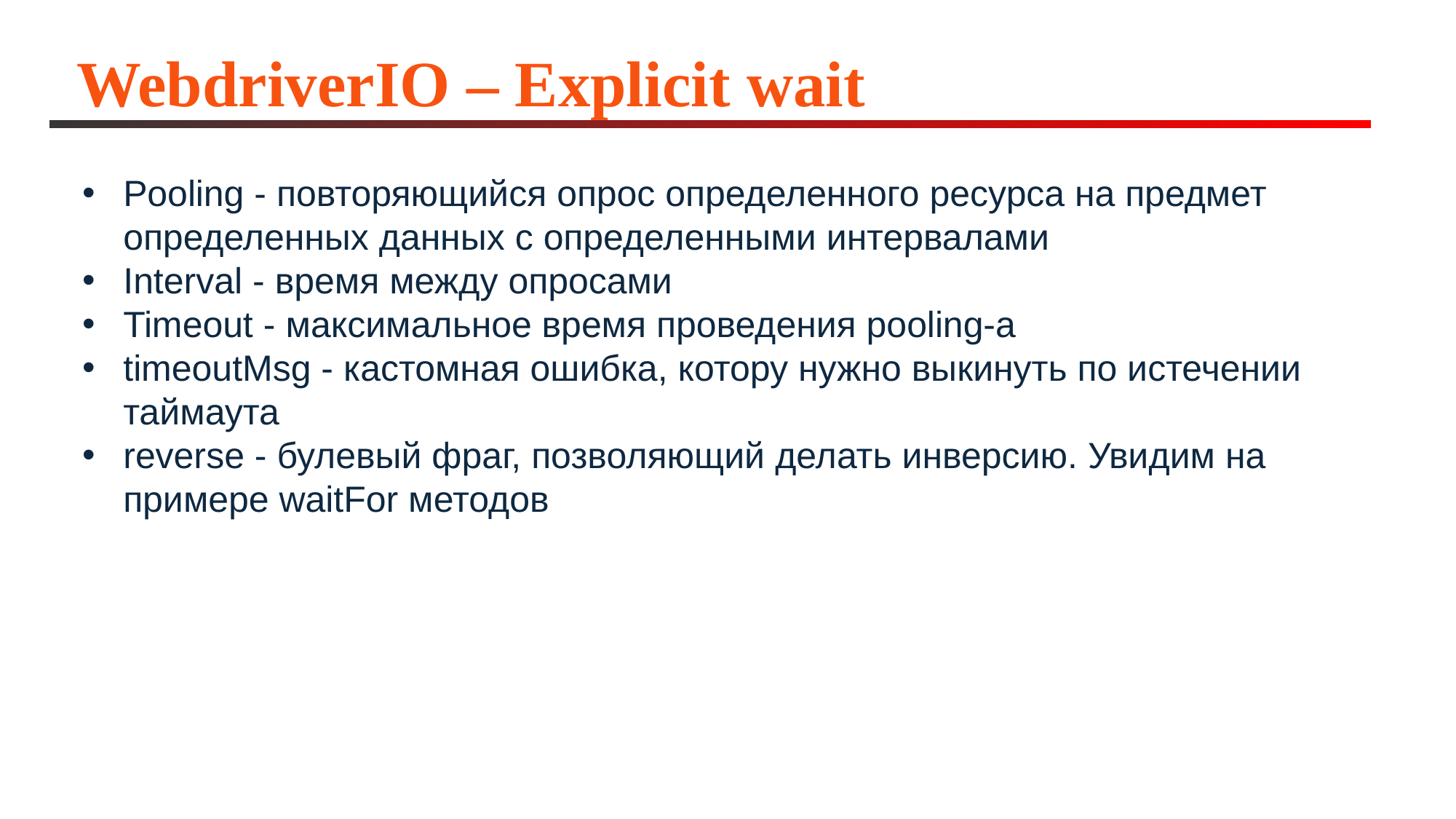

# WebdriverIO – Explicit wait

Pooling - повторяющийся опрос определенного ресурса на предмет определенных данных с определенными интервалами
Interval - время между опросами
Timeout - максимальное время проведения pooling-а
timeoutMsg - кастомная ошибка, котору нужно выкинуть по истечении таймаута
reverse - булевый фраг, позволяющий делать инверсию. Увидим на примере waitFor методов